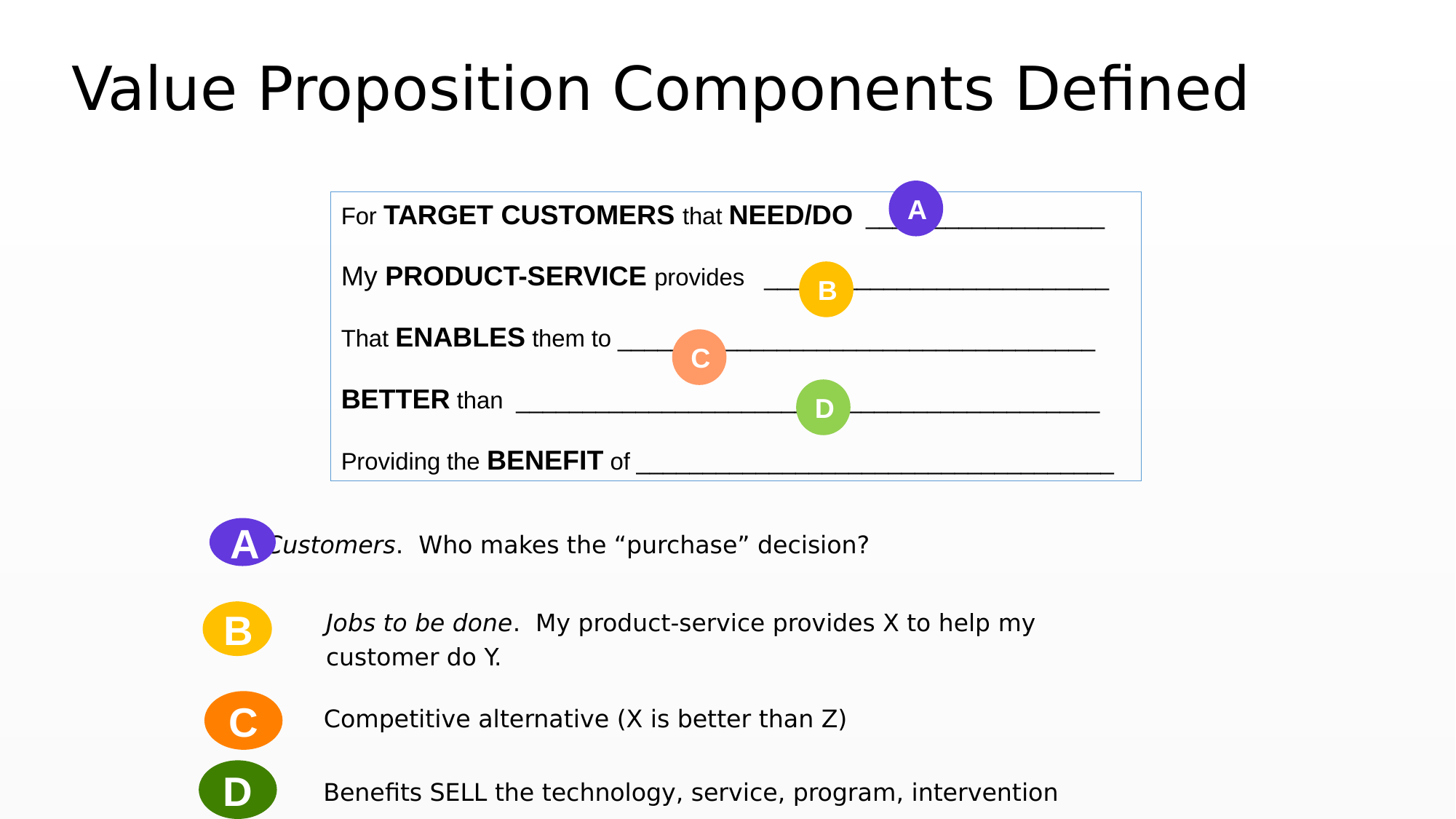

# Value Proposition Components Defined
A
For TARGET CUSTOMERS that NEED/DO  __________________

My PRODUCT-SERVICE provides   __________________________

That ENABLES them to ____________________________________

BETTER than  ____________________________________________

Providing the BENEFIT of ____________________________________
B
C
D
	Customers.  Who makes the “purchase” decision?
A
	Jobs to be done.  My product-service provides X to help my customer do Y.
B
Competitive alternative (X is better than Z)
C
Benefits SELL the technology, service, program, intervention
D